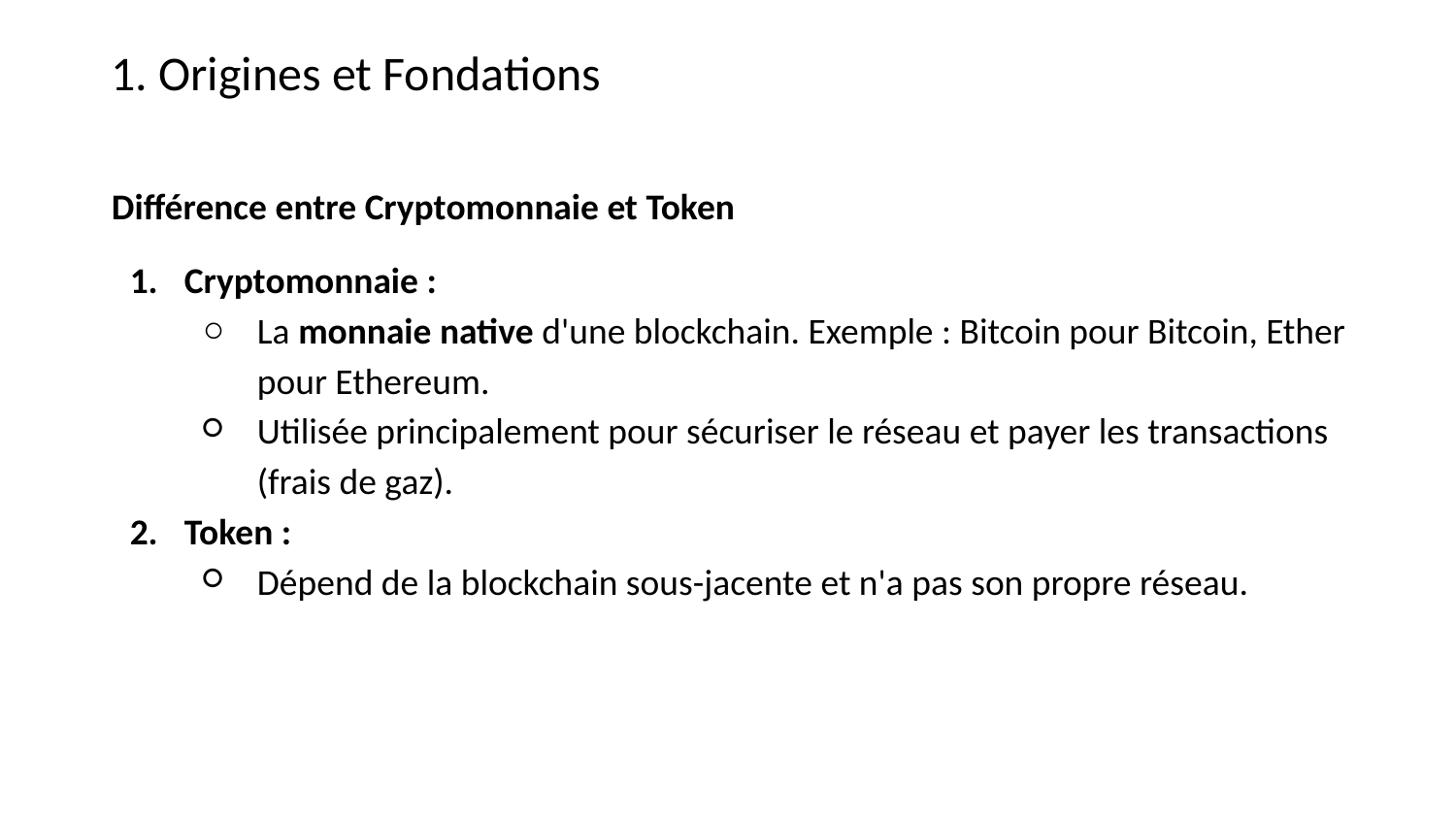

1. Origines et Fondations
Différence entre Cryptomonnaie et Token
Cryptomonnaie :
La monnaie native d'une blockchain. Exemple : Bitcoin pour Bitcoin, Ether pour Ethereum.
Utilisée principalement pour sécuriser le réseau et payer les transactions (frais de gaz).
Token :
Dépend de la blockchain sous-jacente et n'a pas son propre réseau.